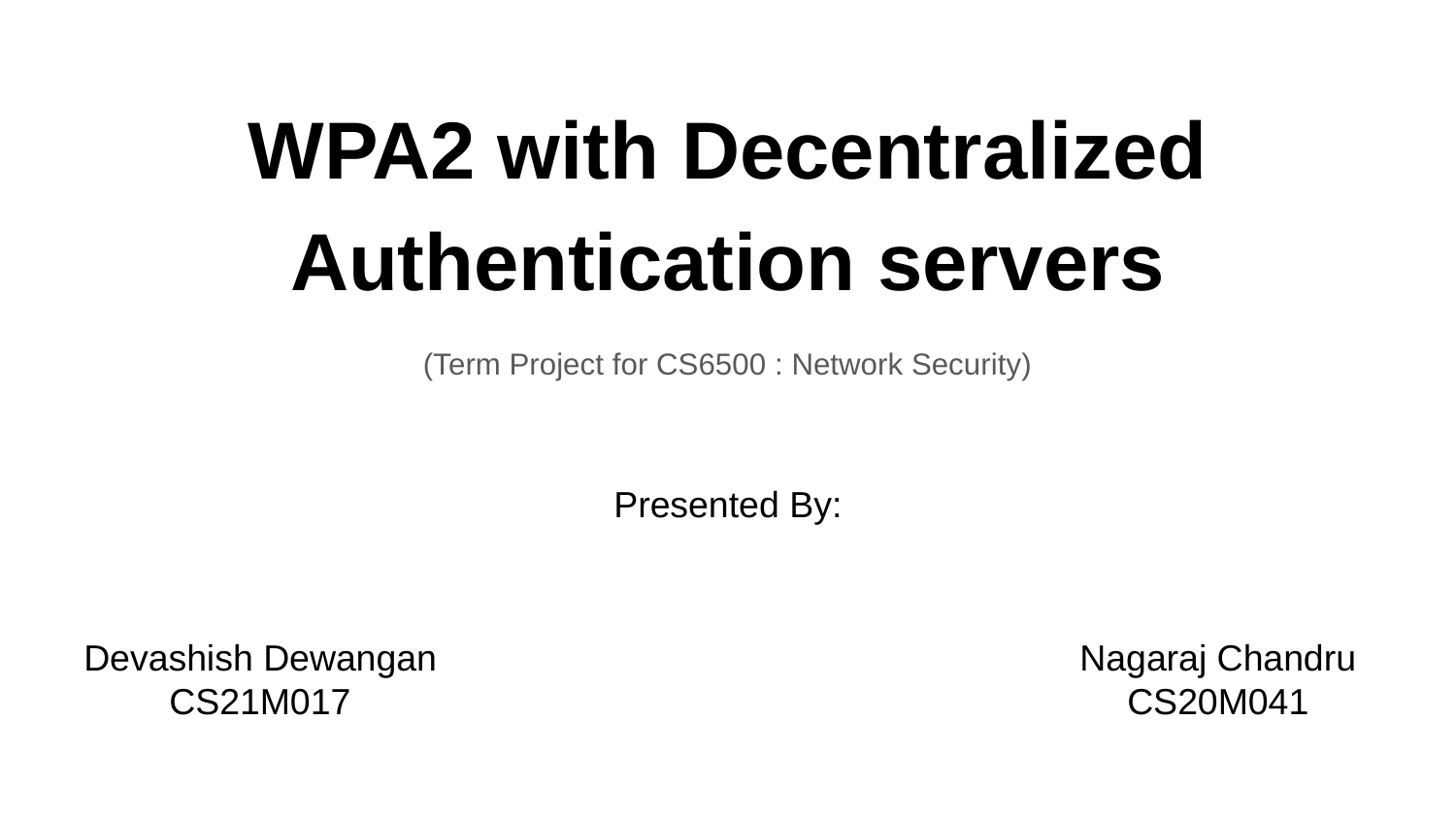

# WPA2 with Decentralized Authentication servers
(Term Project for CS6500 : Network Security)
Presented By:
Devashish Dewangan
CS21M017
Nagaraj Chandru
CS20M041